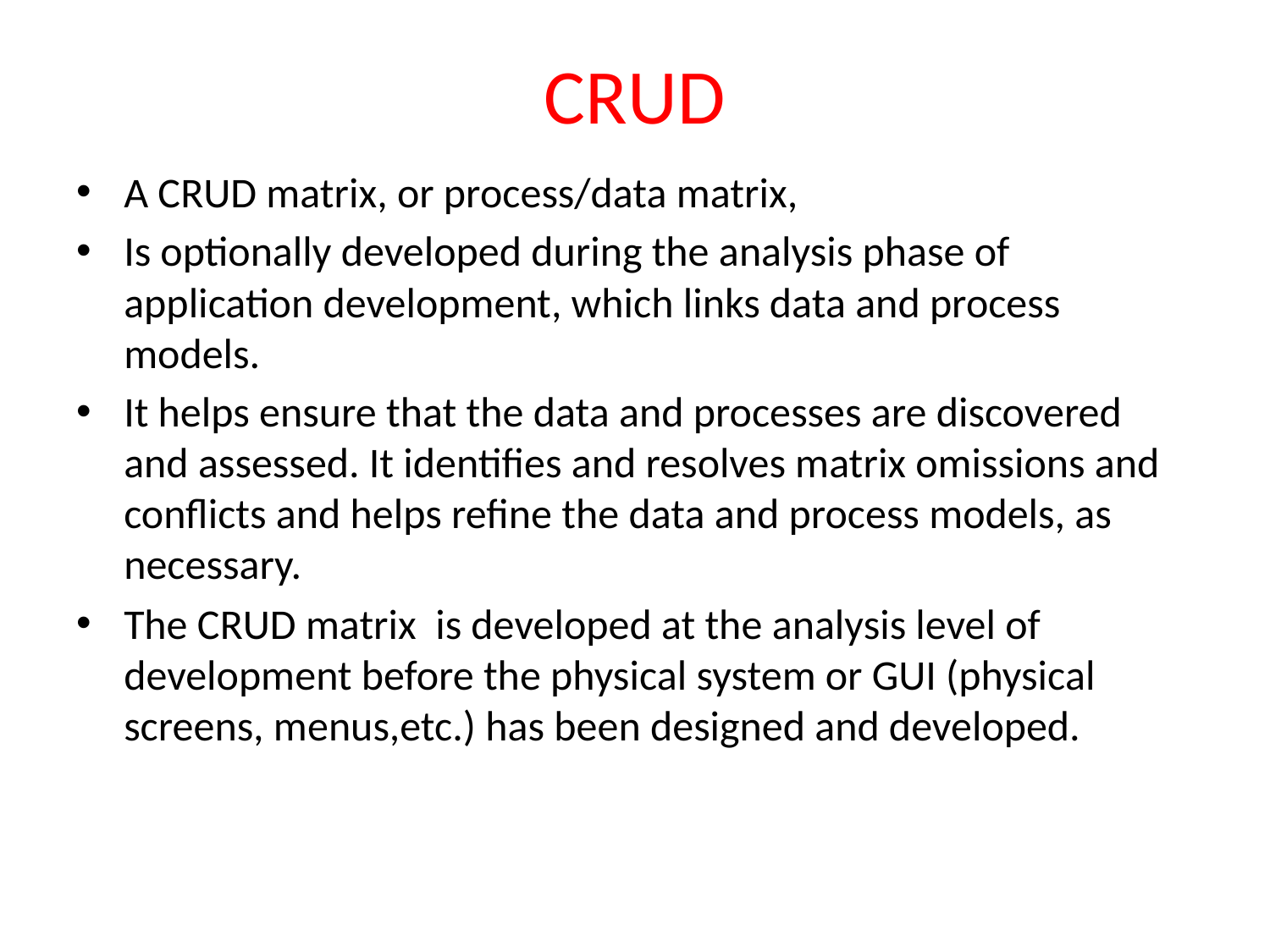

# CRUD
A CRUD matrix, or process/data matrix,
Is optionally developed during the analysis phase of application development, which links data and process models.
It helps ensure that the data and processes are discovered and assessed. It identifies and resolves matrix omissions and conflicts and helps refine the data and process models, as necessary.
The CRUD matrix  is developed at the analysis level of development before the physical system or GUI (physical screens, menus,etc.) has been designed and developed.